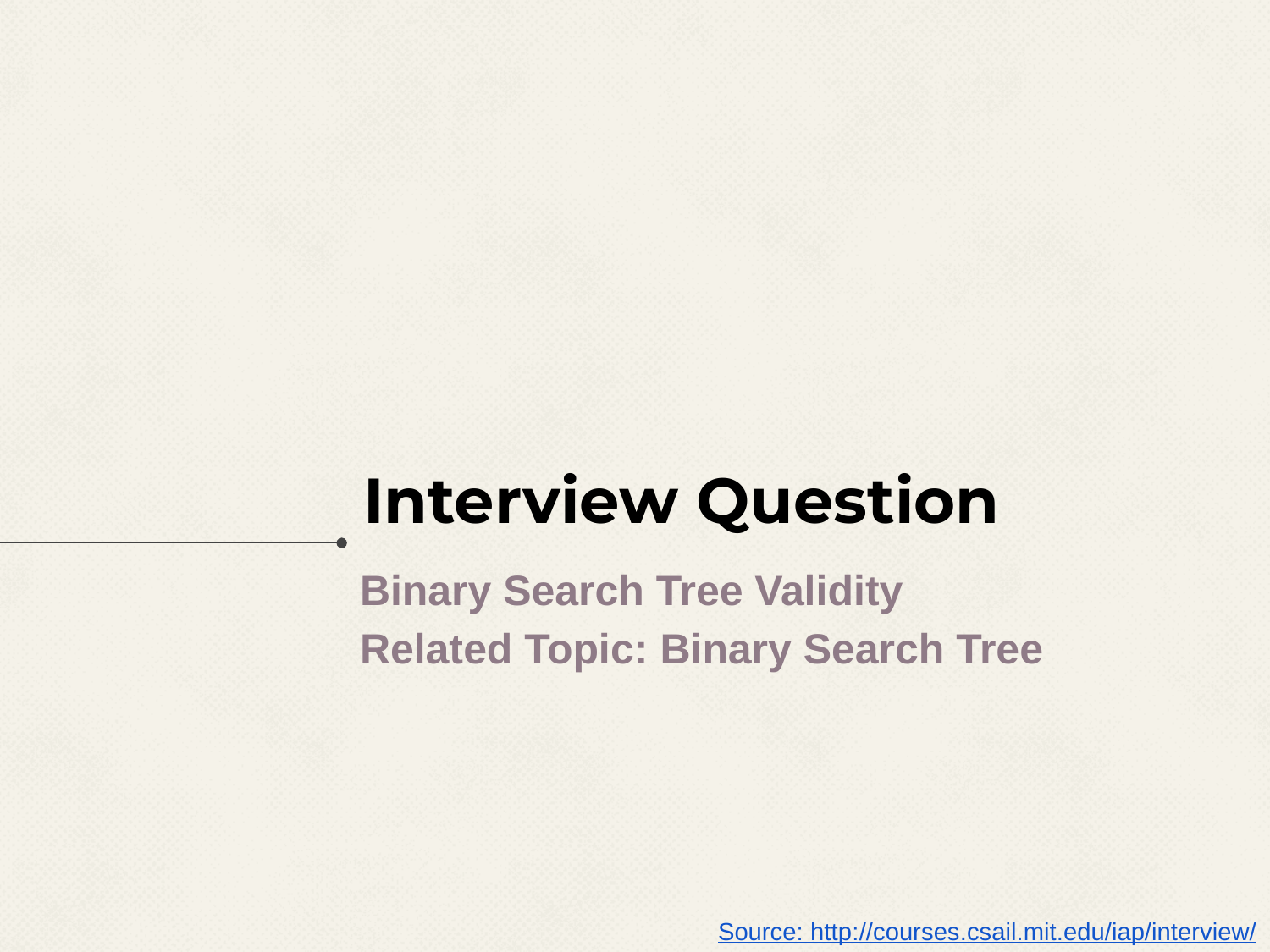

# Interview Question
Binary Search Tree Validity
Related Topic: Binary Search Tree
Source: http://courses.csail.mit.edu/iap/interview/